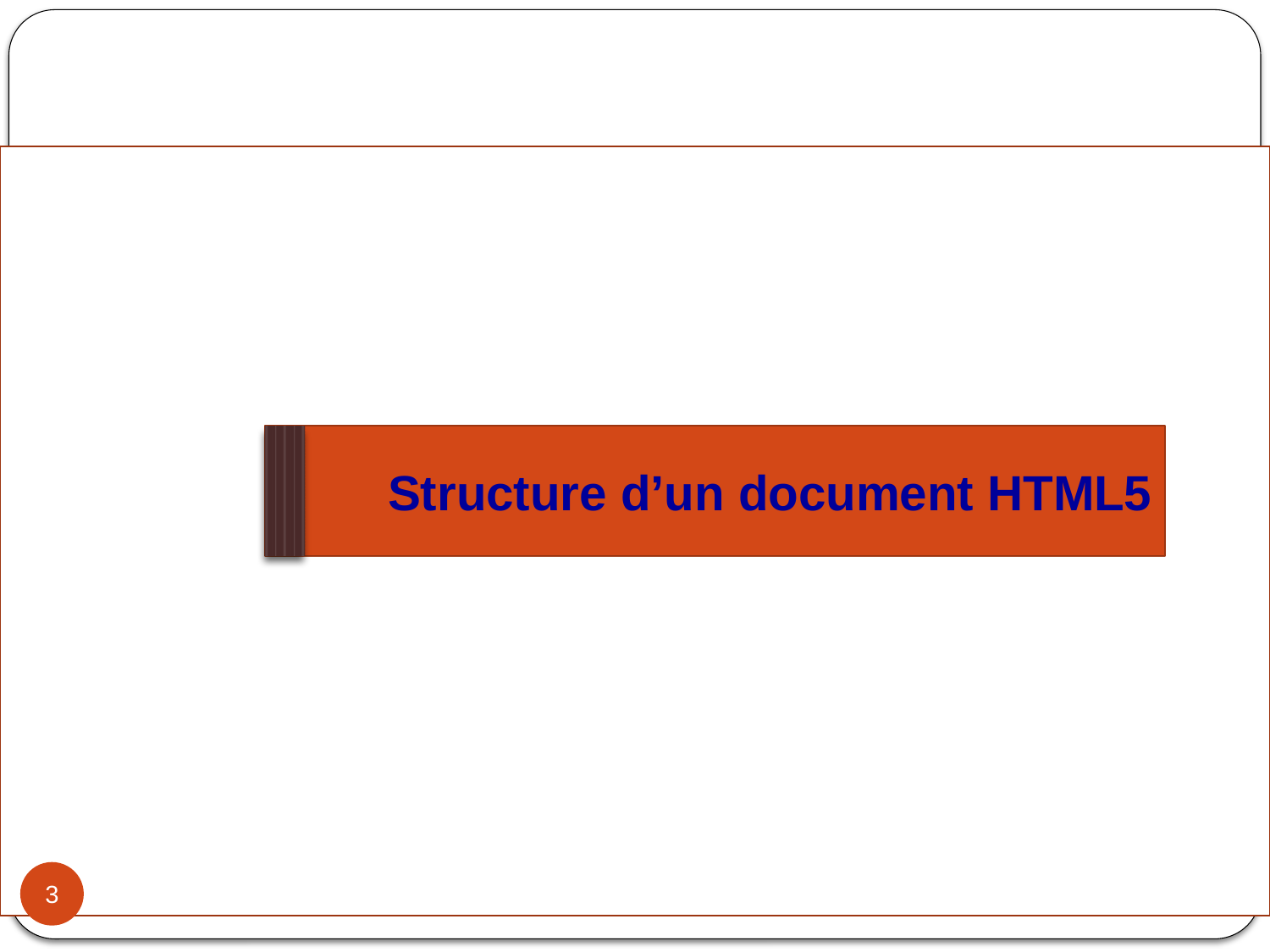

Structure d’un document HTML5

UP WEB ESPRIT
3